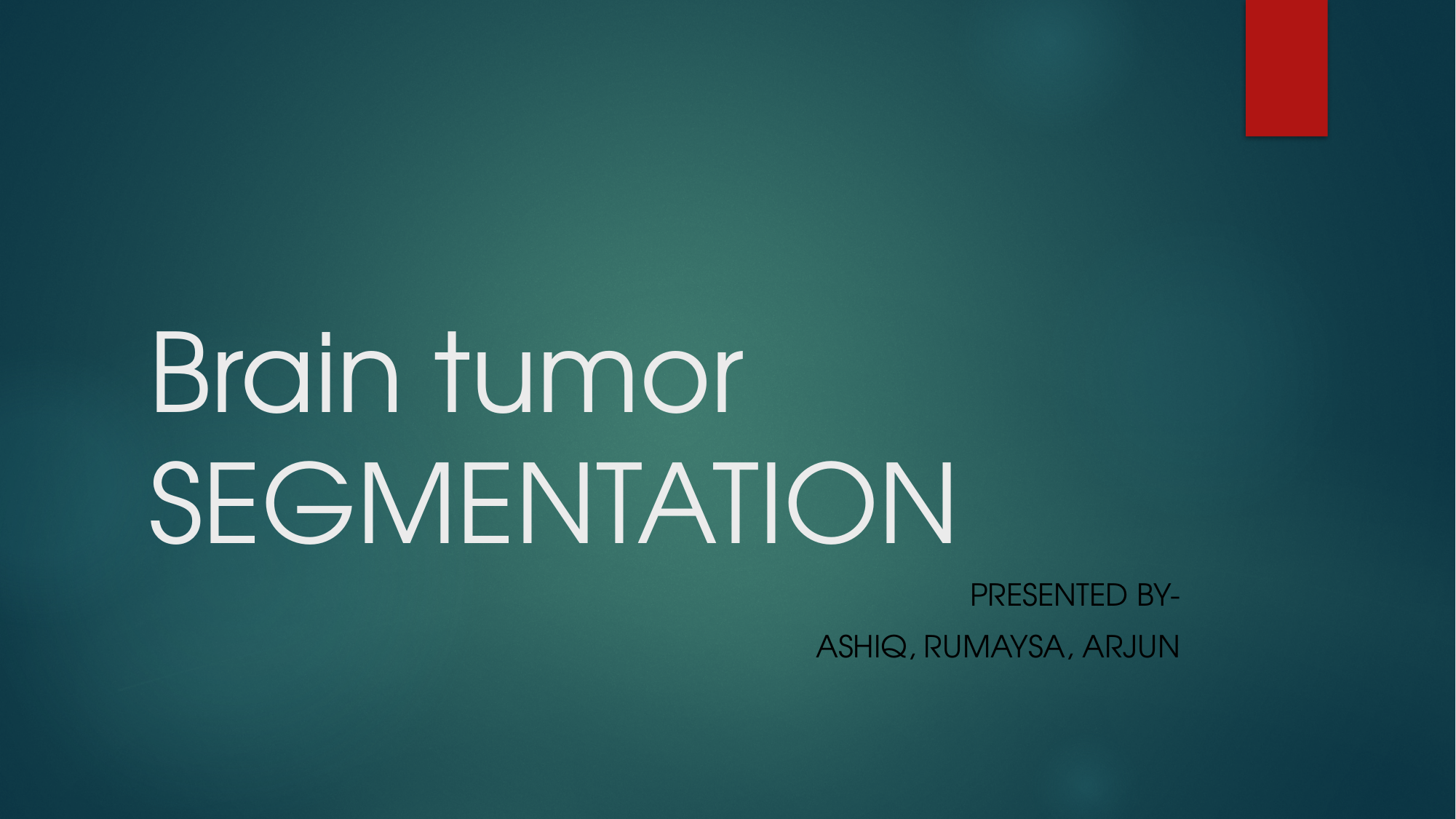

# Brain tumor SEGMENTATION
PRESENTED BY-
ASHIQ, RUMAYSA, ARJUN